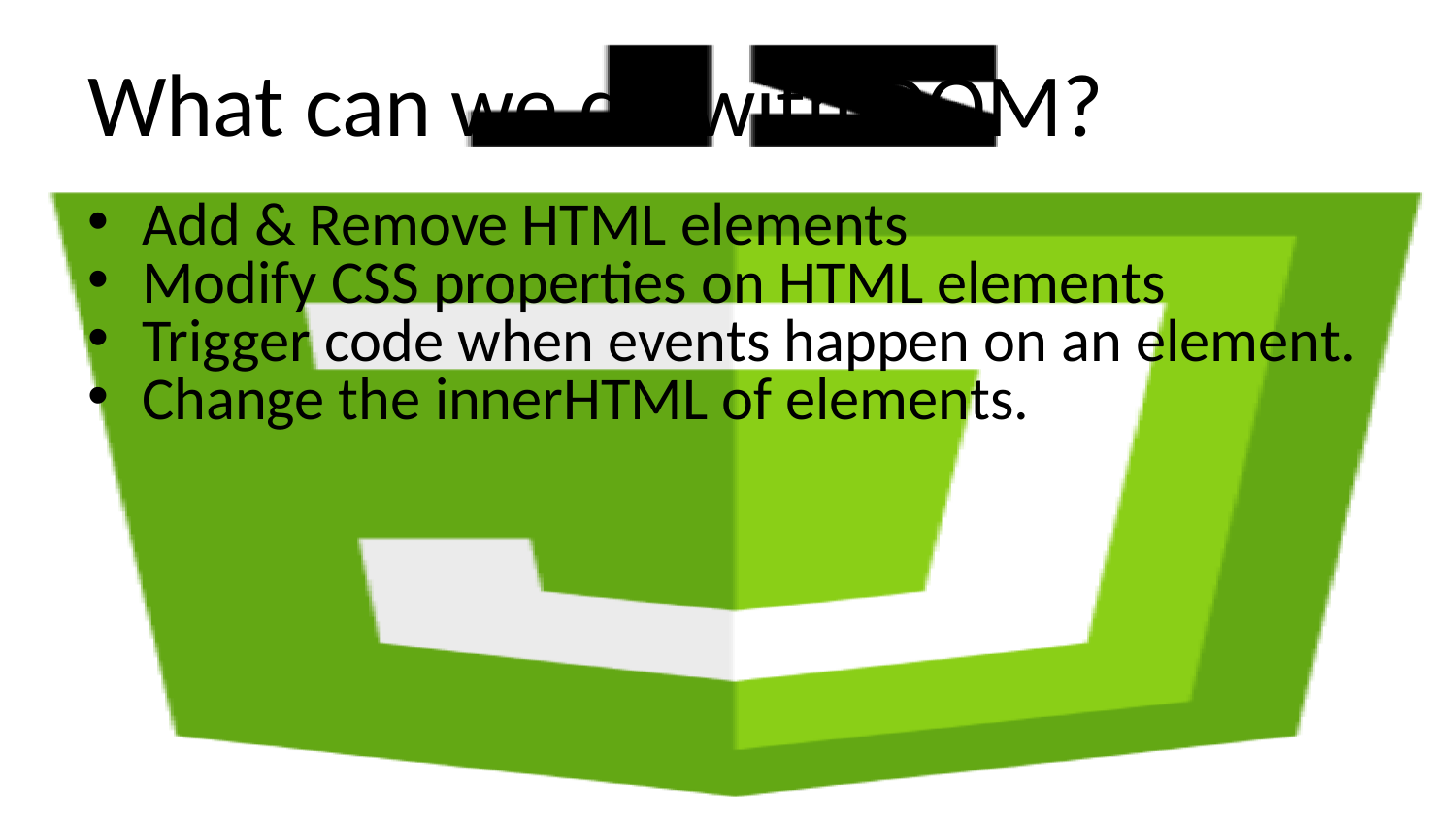

# What can we do with DOM?
Add & Remove HTML elements
Modify CSS properties on HTML elements
Trigger code when events happen on an element.
Change the innerHTML of elements.